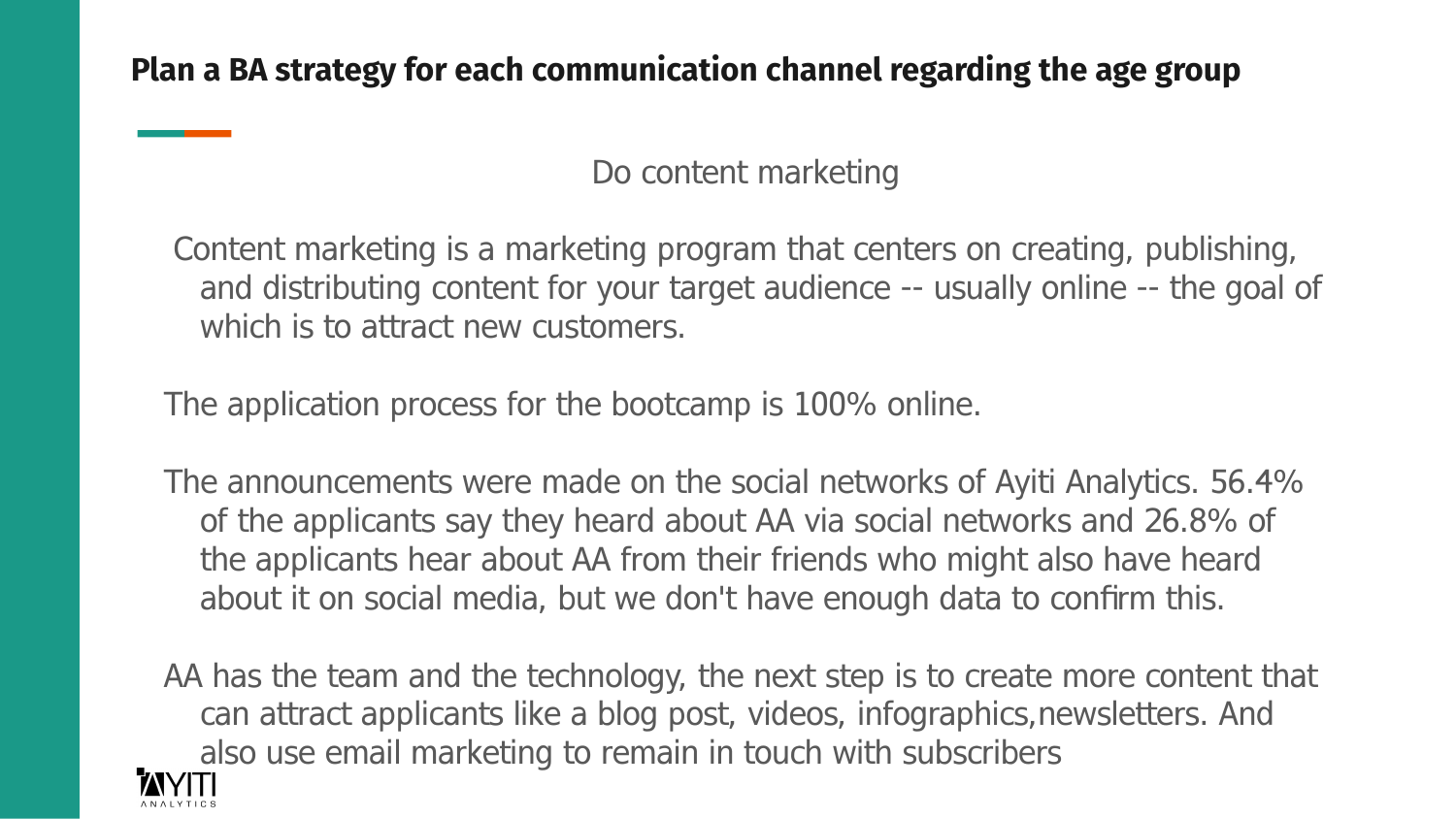

# Plan a BA strategy for each communication channel regarding the age group
Do content marketing

 Content marketing is a marketing program that centers on creating, publishing, and distributing content for your target audience -- usually online -- the goal of which is to attract new customers.

The application process for the bootcamp is 100% online.

The announcements were made on the social networks of Ayiti Analytics. 56.4% of the applicants say they heard about AA via social networks and 26.8% of the applicants hear about AA from their friends who might also have heard about it on social media, but we don't have enough data to confirm this.

AA has the team and the technology, the next step is to create more content that can attract applicants like a blog post, videos, infographics,newsletters. And also use email marketing to remain in touch with subscribers